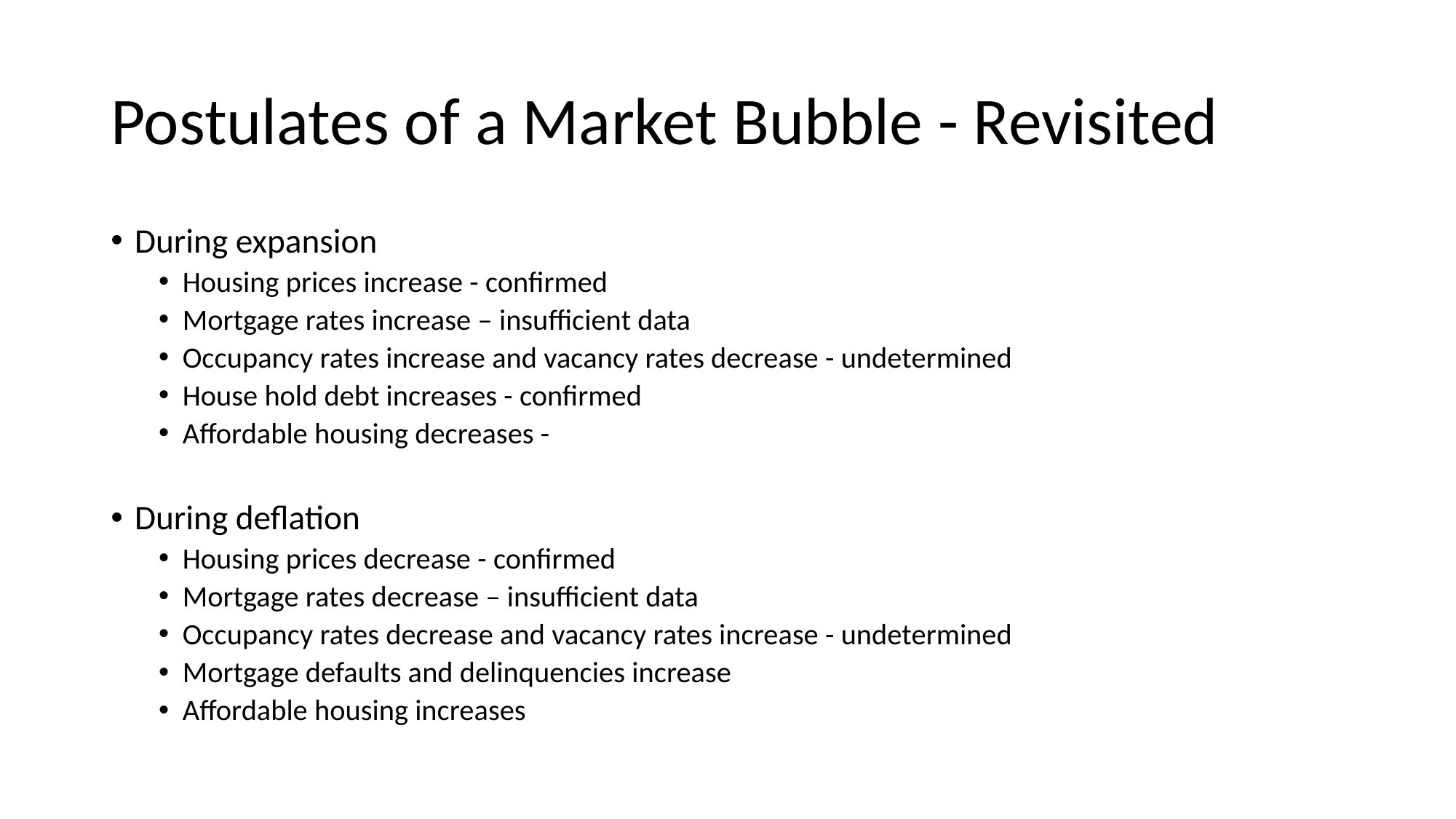

# Postulates of a Market Bubble - Revisited
During expansion
Housing prices increase - confirmed
Mortgage rates increase – insufficient data
Occupancy rates increase and vacancy rates decrease - undetermined
House hold debt increases - confirmed
Affordable housing decreases -

During deflation
Housing prices decrease - confirmed
Mortgage rates decrease – insufficient data
Occupancy rates decrease and vacancy rates increase - undetermined
Mortgage defaults and delinquencies increase
Affordable housing increases